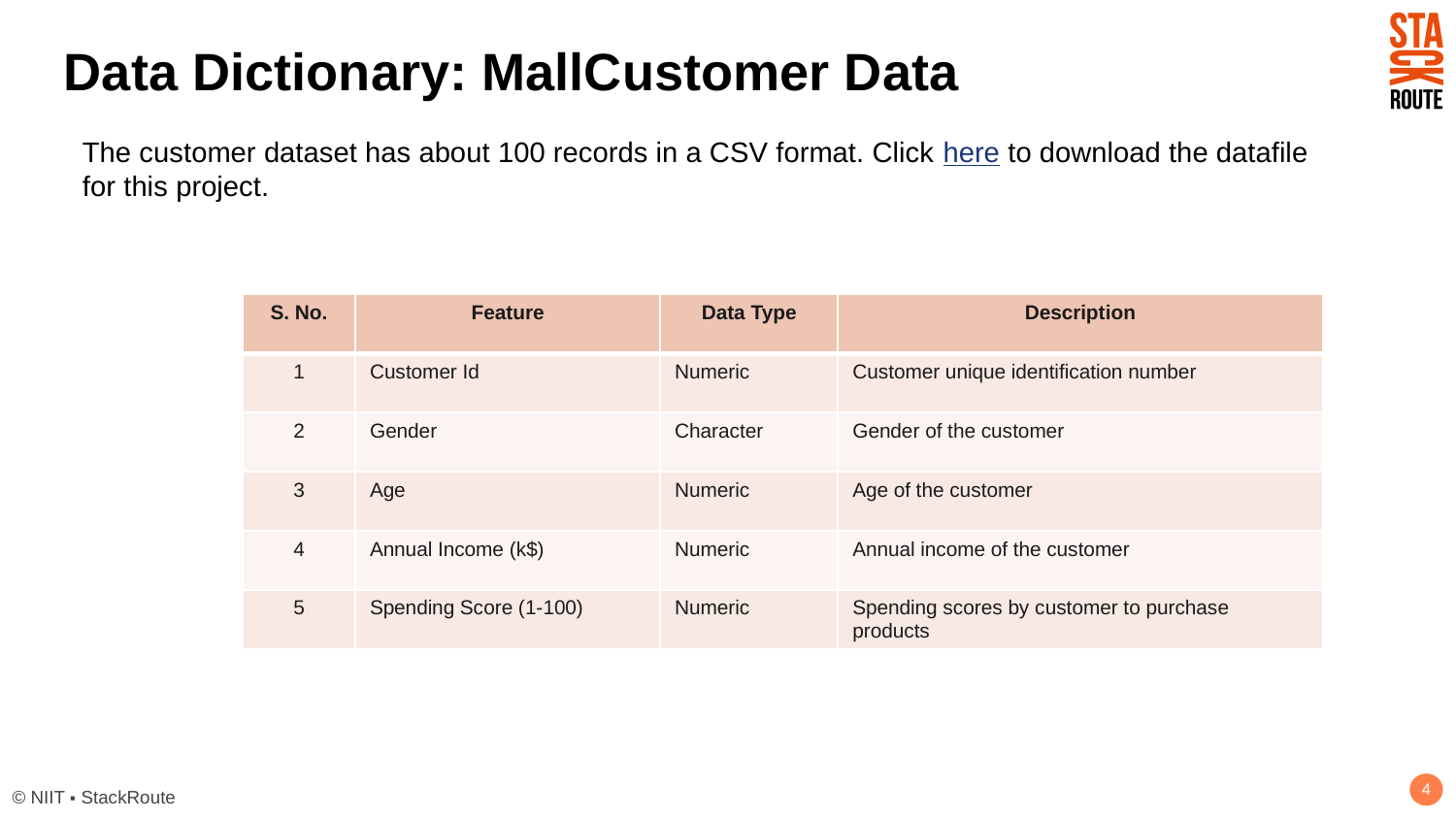

# Data Dictionary: MallCustomer Data
The customer dataset has about 100 records in a CSV format. Click here to download the datafile for this project.

| S. No. | Feature | Data Type | Description |
| --- | --- | --- | --- |
| 1 | Customer Id | Numeric | Customer unique identification number |
| 2 | Gender | Character | Gender of the customer |
| 3 | Age | Numeric | Age of the customer |
| 4 | Annual Income (k$) | Numeric | Annual income of the customer |
| 5 | Spending Score (1-100) | Numeric | Spending scores by customer to purchase products |